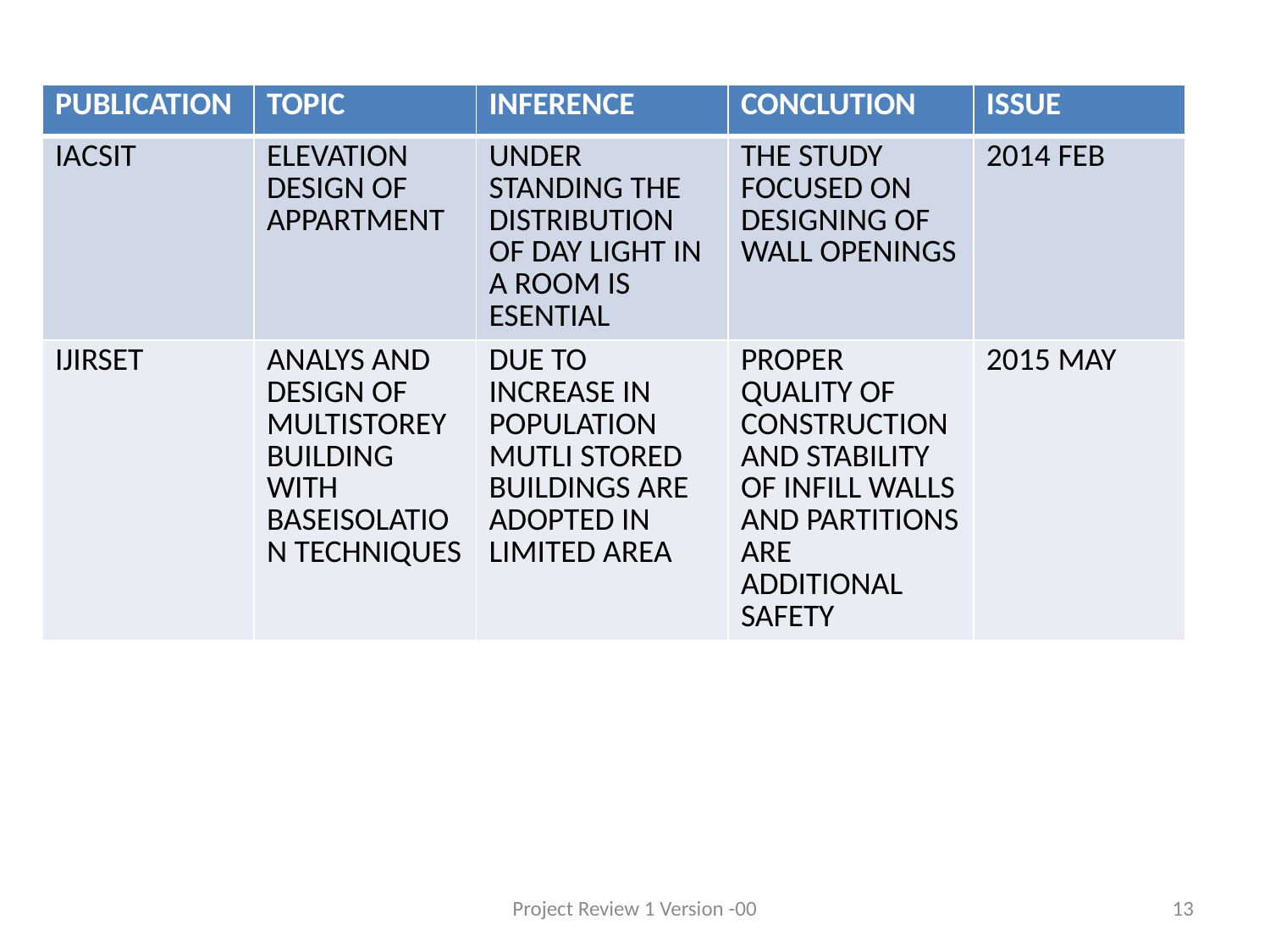

| PUBLICATION | TOPIC | INFERENCE | CONCLUTION | ISSUE |
| --- | --- | --- | --- | --- |
| IACSIT | ELEVATION DESIGN OF APPARTMENT | UNDER STANDING THE DISTRIBUTION OF DAY LIGHT IN A ROOM IS ESENTIAL | THE STUDY FOCUSED ON DESIGNING OF WALL OPENINGS | 2014 FEB |
| IJIRSET | ANALYS AND DESIGN OF MULTISTOREY BUILDING WITH BASEISOLATION TECHNIQUES | DUE TO INCREASE IN POPULATION MUTLI STORED BUILDINGS ARE ADOPTED IN LIMITED AREA | PROPER QUALITY OF CONSTRUCTION AND STABILITY OF INFILL WALLS AND PARTITIONS ARE ADDITIONAL SAFETY | 2015 MAY |
Project Review 1 Version -00
13